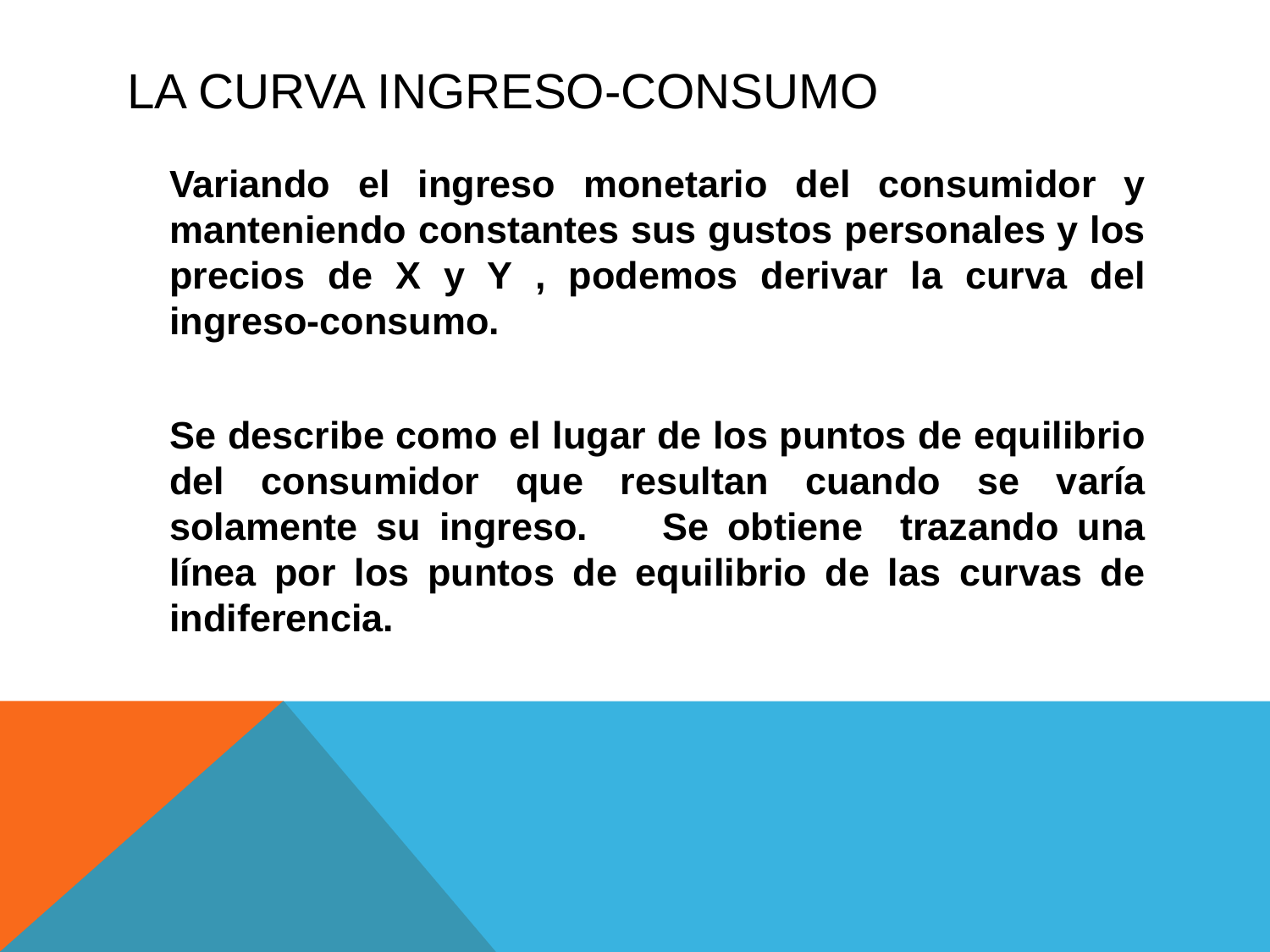

# La curva ingreso-consumo
	Variando el ingreso monetario del consumidor y manteniendo constantes sus gustos personales y los precios de X y Y , podemos derivar la curva del ingreso-consumo.

	Se describe como el lugar de los puntos de equilibrio del consumidor que resultan cuando se varía solamente su ingreso.    Se obtiene  trazando una línea por los puntos de equilibrio de las curvas de indiferencia.